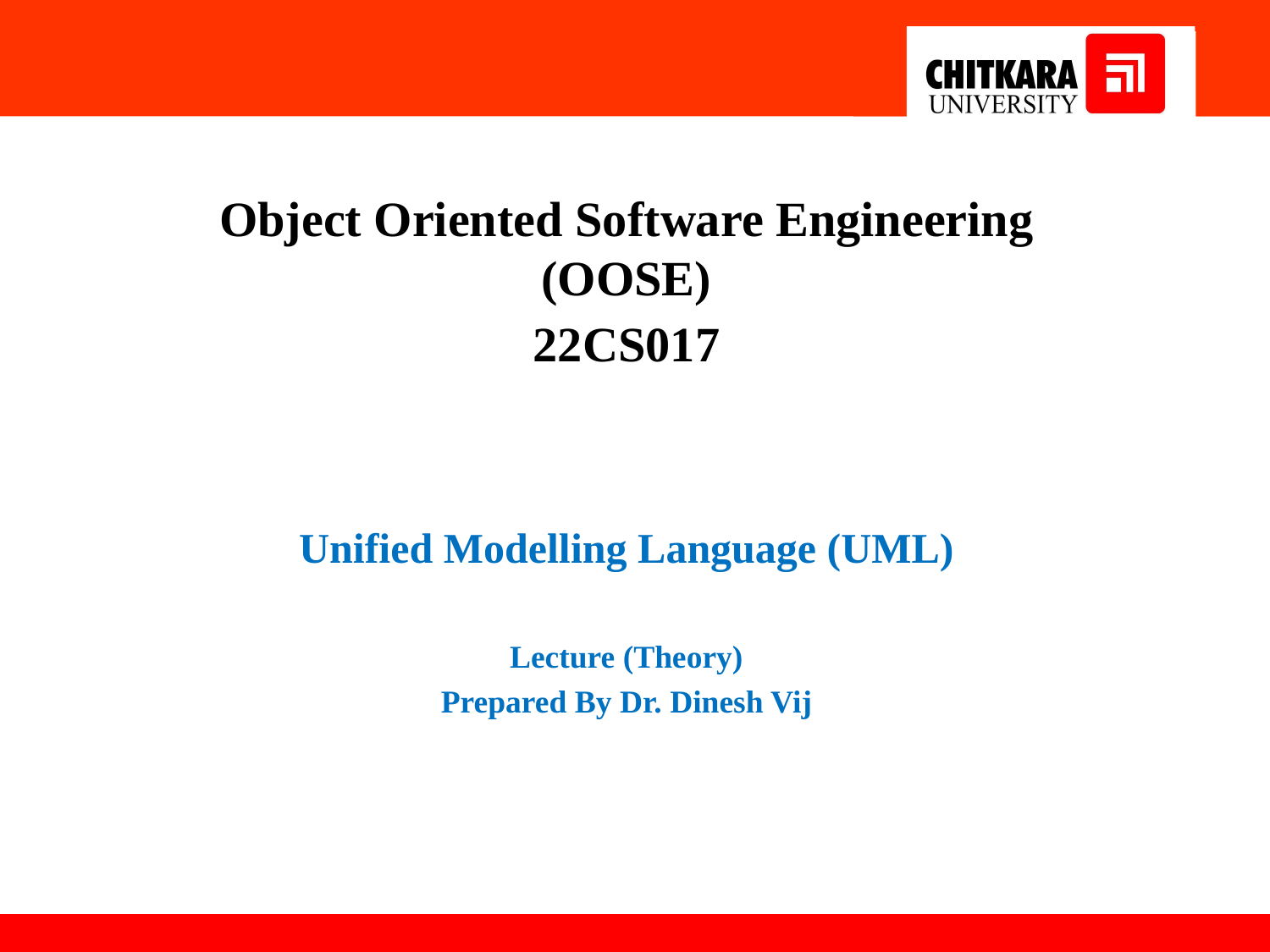

Object Oriented Software Engineering (OOSE)
22CS017

Unified Modelling Language (UML)

Lecture (Theory)
Prepared By Dr. Dinesh Vij